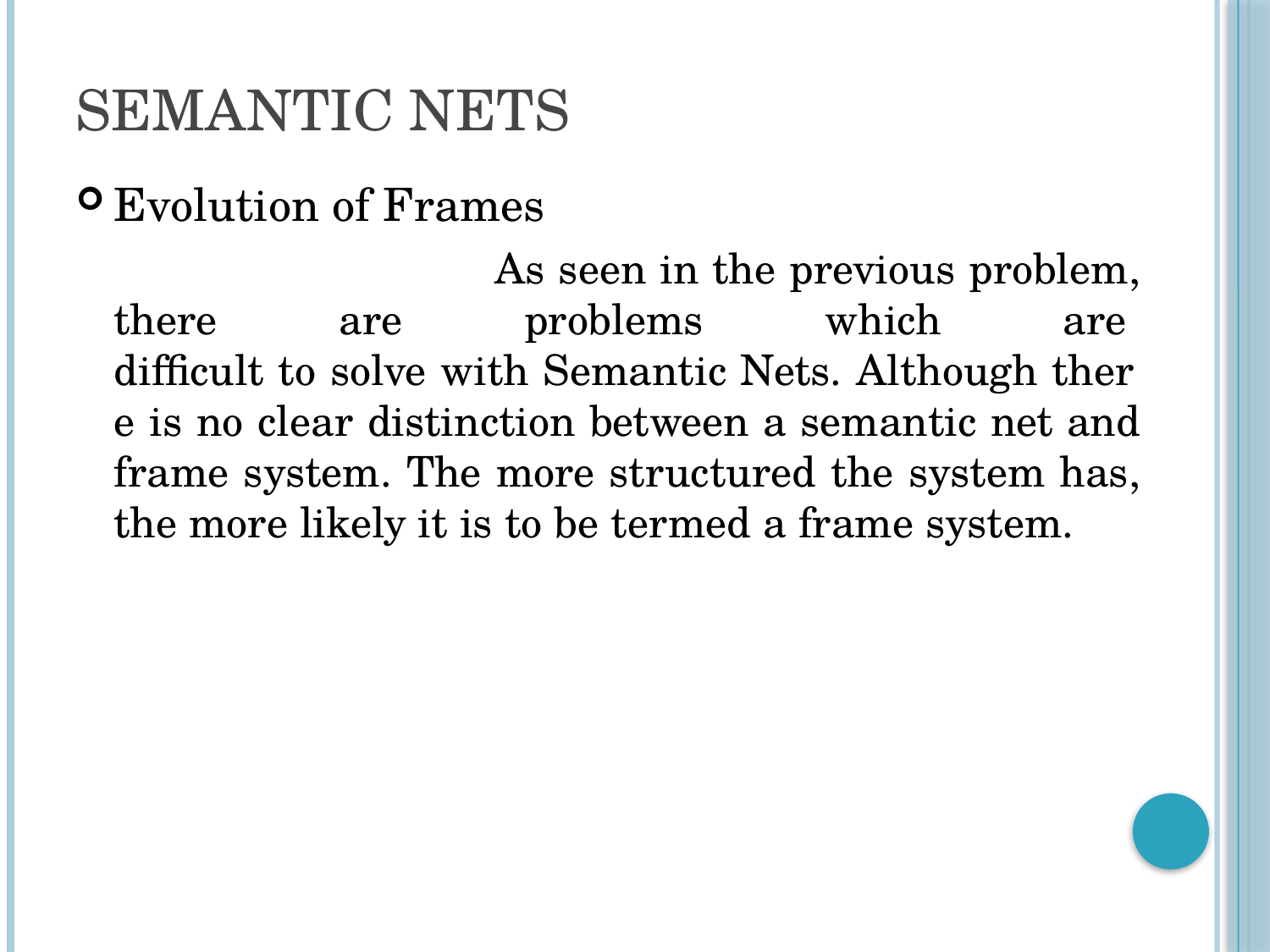

# Semantic Nets
Evolution of Frames
				As seen in the previous problem, there are problems which are  difficult to solve with Semantic Nets. Although there is no clear distinction between a semantic net and frame system. The more structured the system has, the more likely it is to be termed a frame system.